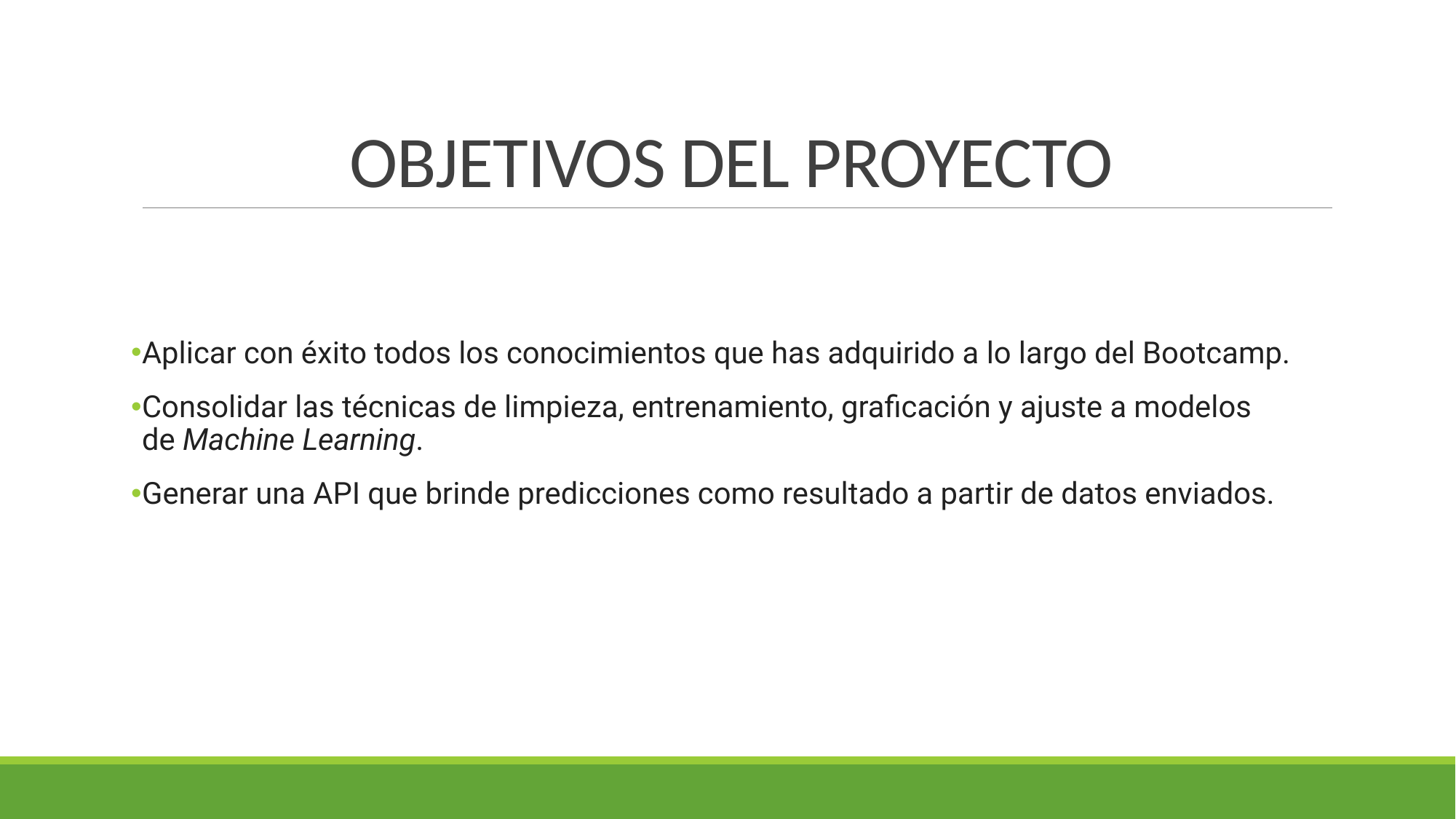

# OBJETIVOS DEL PROYECTO

Aplicar con éxito todos los conocimientos que has adquirido a lo largo del Bootcamp.
Consolidar las técnicas de limpieza, entrenamiento, graficación y ajuste a modelos de Machine Learning.
Generar una API que brinde predicciones como resultado a partir de datos enviados.